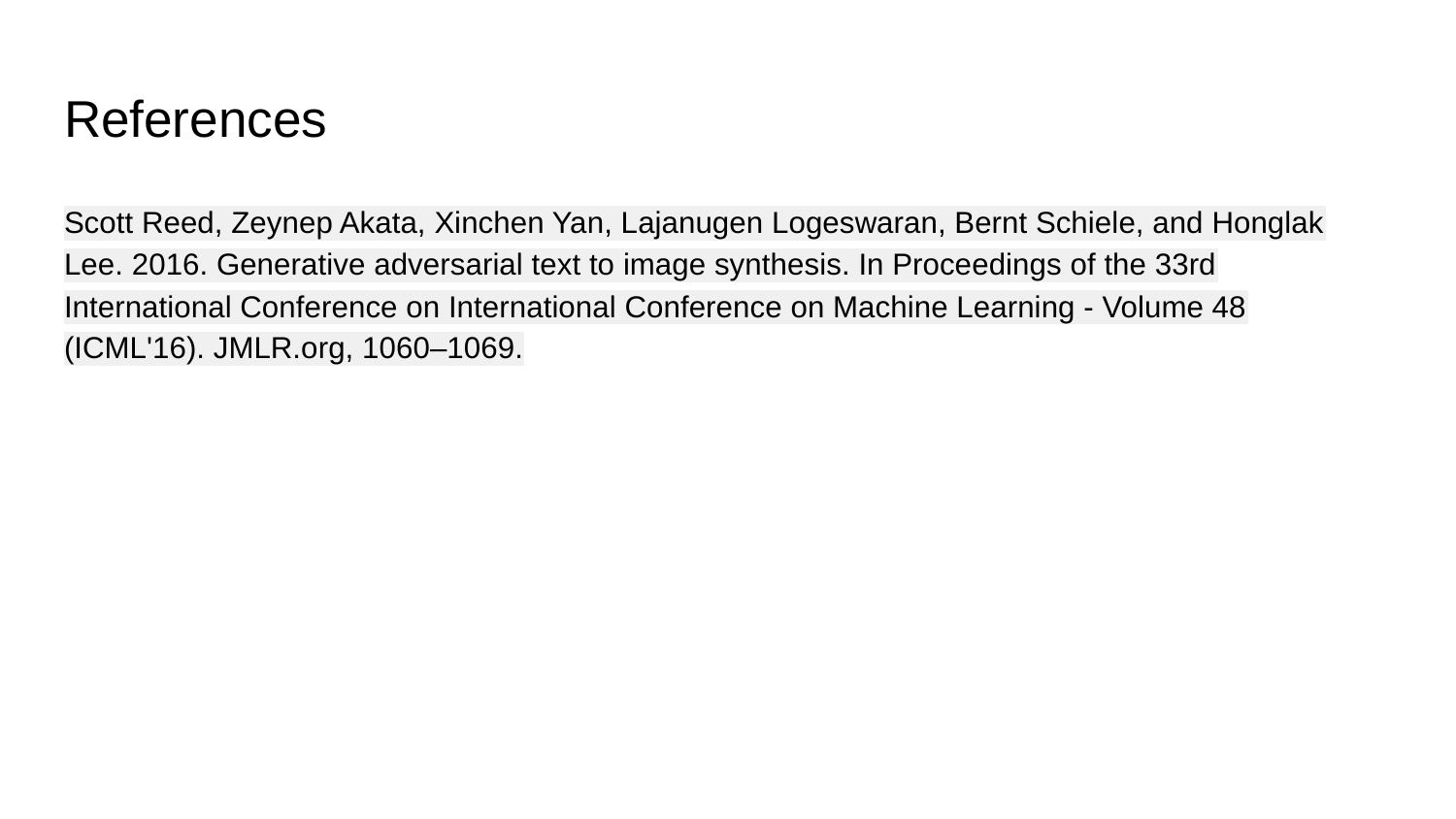

# References
Scott Reed, Zeynep Akata, Xinchen Yan, Lajanugen Logeswaran, Bernt Schiele, and Honglak Lee. 2016. Generative adversarial text to image synthesis. In Proceedings of the 33rd International Conference on International Conference on Machine Learning - Volume 48 (ICML'16). JMLR.org, 1060–1069.